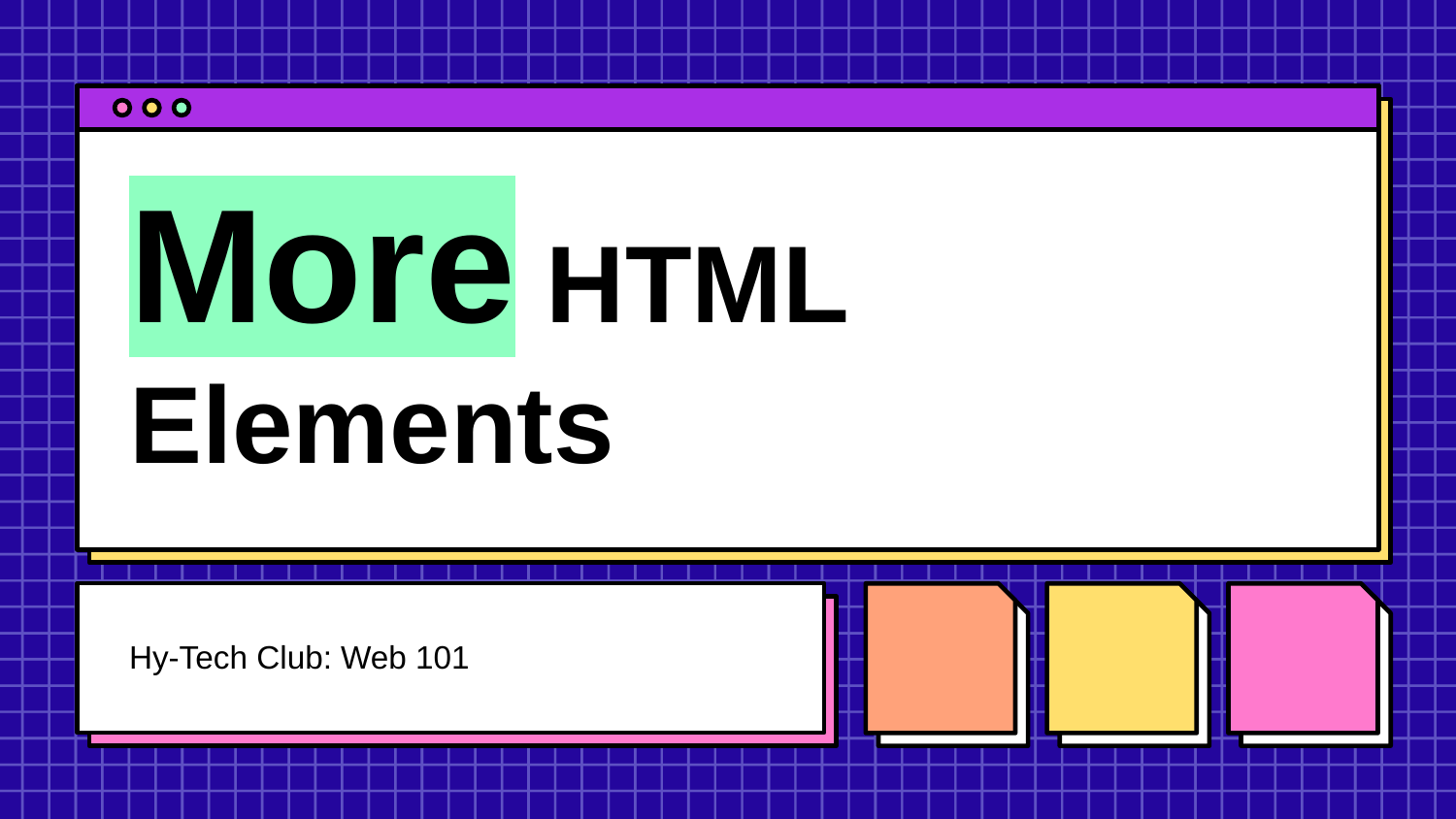

# More HTML Elements

Hy-Tech Club: Web 101